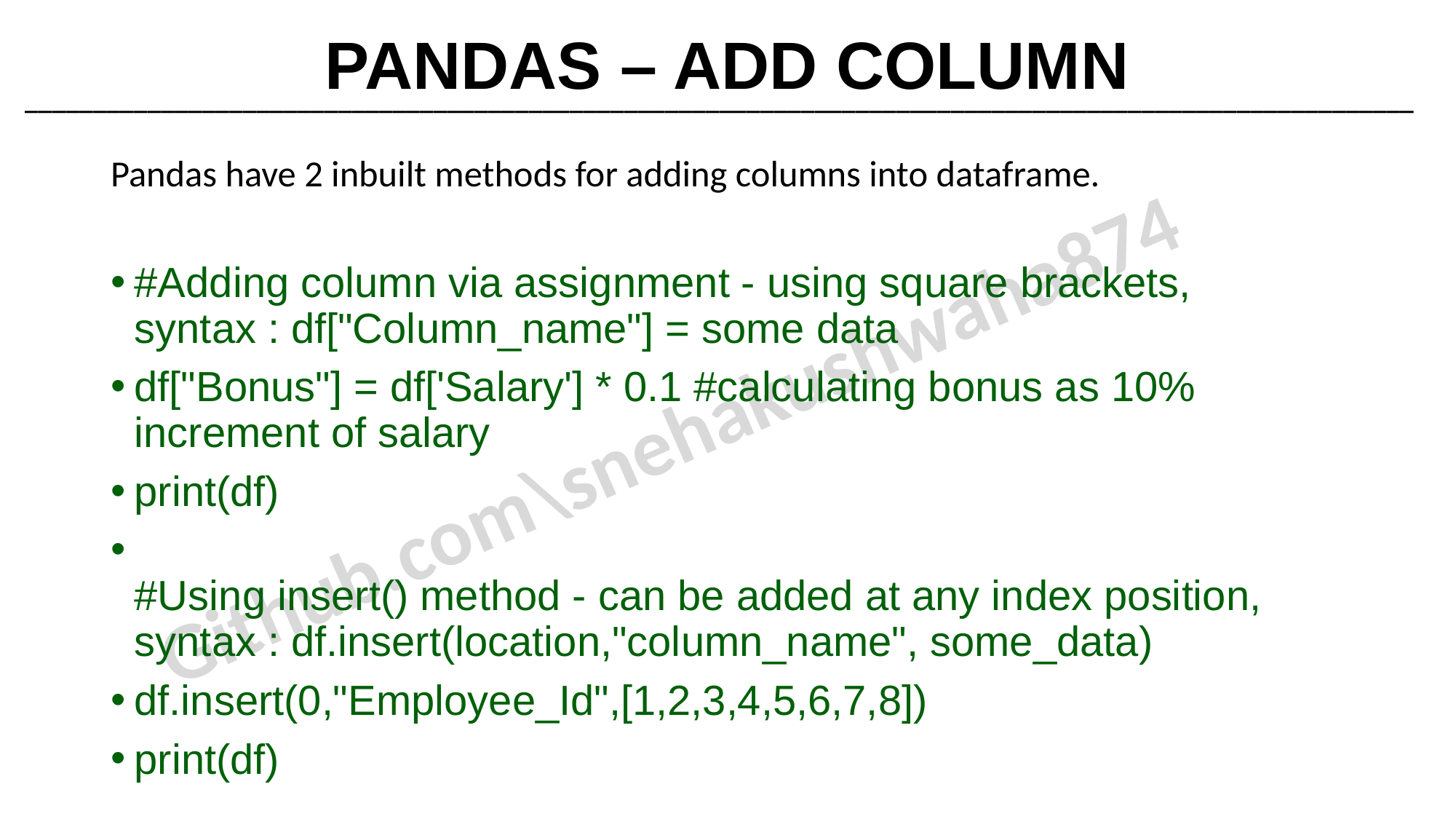

PANDAS – ADD COLUMN
______________________________________________________________________________________________________
Pandas have 2 inbuilt methods for adding columns into dataframe.

#Adding column via assignment - using square brackets, syntax : df["Column_name"] = some data
df["Bonus"] = df['Salary'] * 0.1 #calculating bonus as 10% increment of salary
print(df)
#Using insert() method - can be added at any index position, syntax : df.insert(location,"column_name", some_data)
df.insert(0,"Employee_Id",[1,2,3,4,5,6,7,8])
print(df)